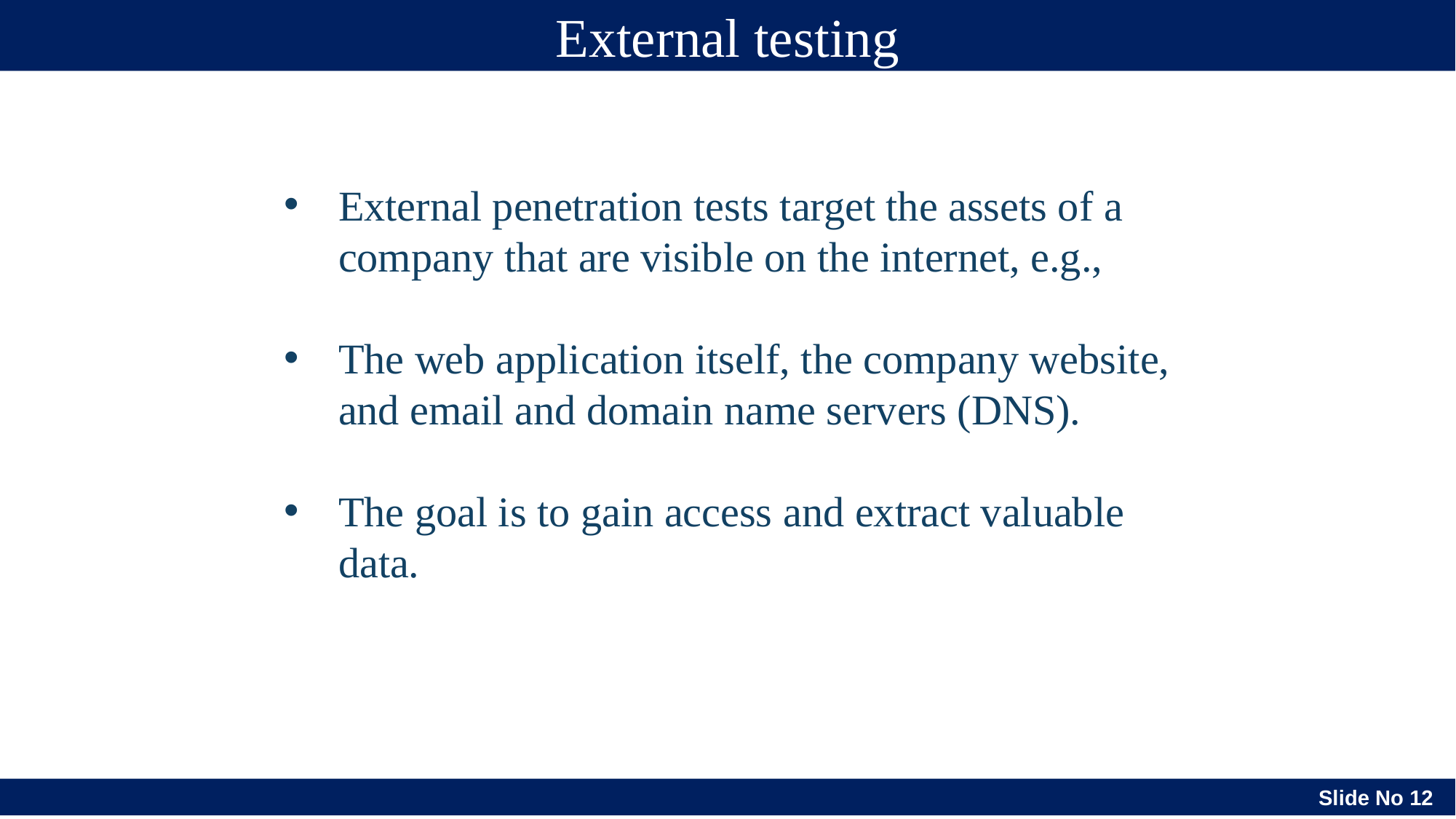

# External testing

External penetration tests target the assets of a company that are visible on the internet, e.g.,

The web application itself, the company website, and email and domain name servers (DNS).

The goal is to gain access and extract valuable data.